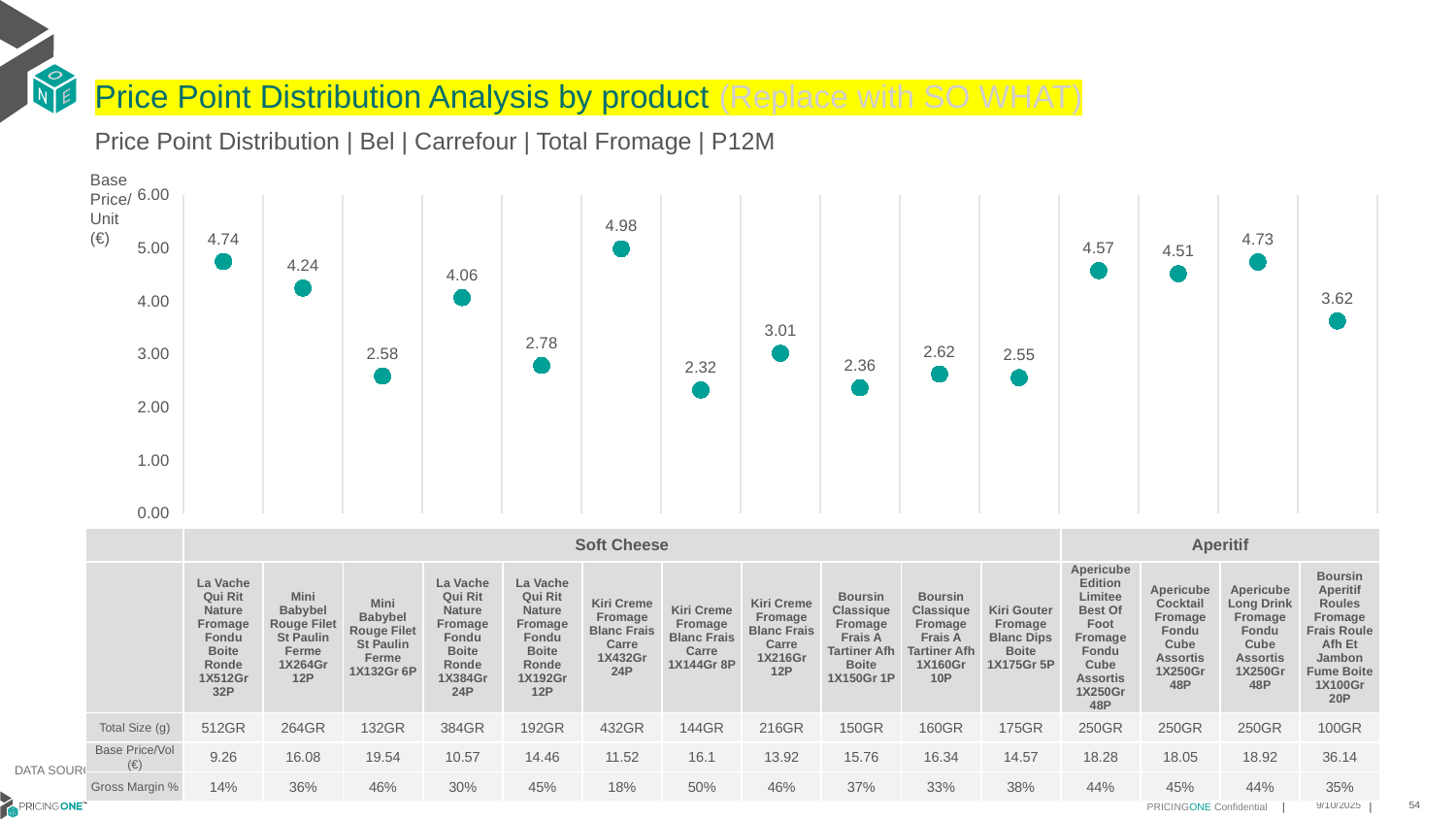

# Price Point Distribution Analysis by product (Replace with SO WHAT)
Price Point Distribution | Bel | Carrefour | Total Fromage | P12M
Base Price/Unit (€)

### Chart

| Category | Base Price/Unit |
|---|---|
| La Vache Qui Rit Nature Fromage Fondu Boite Ronde 1X512Gr 32P | 4.74 |
| Mini Babybel Rouge Filet St Paulin Ferme 1X264Gr 12P | 4.24 |
| Mini Babybel Rouge Filet St Paulin Ferme 1X132Gr 6P | 2.58 |
| La Vache Qui Rit Nature Fromage Fondu Boite Ronde 1X384Gr 24P | 4.06 |
| La Vache Qui Rit Nature Fromage Fondu Boite Ronde 1X192Gr 12P | 2.78 |
| Kiri Creme Fromage Blanc Frais Carre 1X432Gr 24P | 4.98 |
| Kiri Creme Fromage Blanc Frais Carre 1X144Gr 8P | 2.32 |
| Kiri Creme Fromage Blanc Frais Carre 1X216Gr 12P | 3.01 |
| Boursin Classique Fromage Frais A Tartiner Afh Boite 1X150Gr 1P | 2.36 |
| Boursin Classique Fromage Frais A Tartiner Afh 1X160Gr 10P | 2.62 |
| Kiri Gouter Fromage Blanc Dips Boite 1X175Gr 5P | 2.55 |
| Apericube Edition Limitee Best Of Foot Fromage Fondu Cube Assortis 1X250Gr 48P | 4.57 |
| Apericube Cocktail Fromage Fondu Cube Assortis 1X250Gr 48P | 4.51 |
| Apericube Long Drink Fromage Fondu Cube Assortis 1X250Gr 48P | 4.73 |
| Boursin Aperitif Roules Fromage Frais Roule Afh Et Jambon Fume Boite 1X100Gr 20P | 3.62 |
|  | Soft Cheese | Soft Cheese | Soft Cheese | Soft Cheese | Soft Cheese | Soft Cheese | Soft Cheese | Soft Cheese | Soft Cheese | Soft Cheese | Soft Cheese | Aperitif | Aperitif | Aperitif | Aperitif |
| --- | --- | --- | --- | --- | --- | --- | --- | --- | --- | --- | --- | --- | --- | --- | --- |
|  | La Vache Qui Rit Nature Fromage Fondu Boite Ronde 1X512Gr 32P | Mini Babybel Rouge Filet St Paulin Ferme 1X264Gr 12P | Mini Babybel Rouge Filet St Paulin Ferme 1X132Gr 6P | La Vache Qui Rit Nature Fromage Fondu Boite Ronde 1X384Gr 24P | La Vache Qui Rit Nature Fromage Fondu Boite Ronde 1X192Gr 12P | Kiri Creme Fromage Blanc Frais Carre 1X432Gr 24P | Kiri Creme Fromage Blanc Frais Carre 1X144Gr 8P | Kiri Creme Fromage Blanc Frais Carre 1X216Gr 12P | Boursin Classique Fromage Frais A Tartiner Afh Boite 1X150Gr 1P | Boursin Classique Fromage Frais A Tartiner Afh 1X160Gr 10P | Kiri Gouter Fromage Blanc Dips Boite 1X175Gr 5P | Apericube Edition Limitee Best Of Foot Fromage Fondu Cube Assortis 1X250Gr 48P | Apericube Cocktail Fromage Fondu Cube Assortis 1X250Gr 48P | Apericube Long Drink Fromage Fondu Cube Assortis 1X250Gr 48P | Boursin Aperitif Roules Fromage Frais Roule Afh Et Jambon Fume Boite 1X100Gr 20P |
| Total Size (g) | 512GR | 264GR | 132GR | 384GR | 192GR | 432GR | 144GR | 216GR | 150GR | 160GR | 175GR | 250GR | 250GR | 250GR | 100GR |
| Base Price/Vol (€) | 9.26 | 16.08 | 19.54 | 10.57 | 14.46 | 11.52 | 16.1 | 13.92 | 15.76 | 16.34 | 14.57 | 18.28 | 18.05 | 18.92 | 36.14 |
| Gross Margin % | 14% | 36% | 46% | 30% | 45% | 18% | 50% | 46% | 37% | 33% | 38% | 44% | 45% | 44% | 35% |
DATA SOURCE: Trade Panel/Retailer Data | July 2025
9/10/2025
54